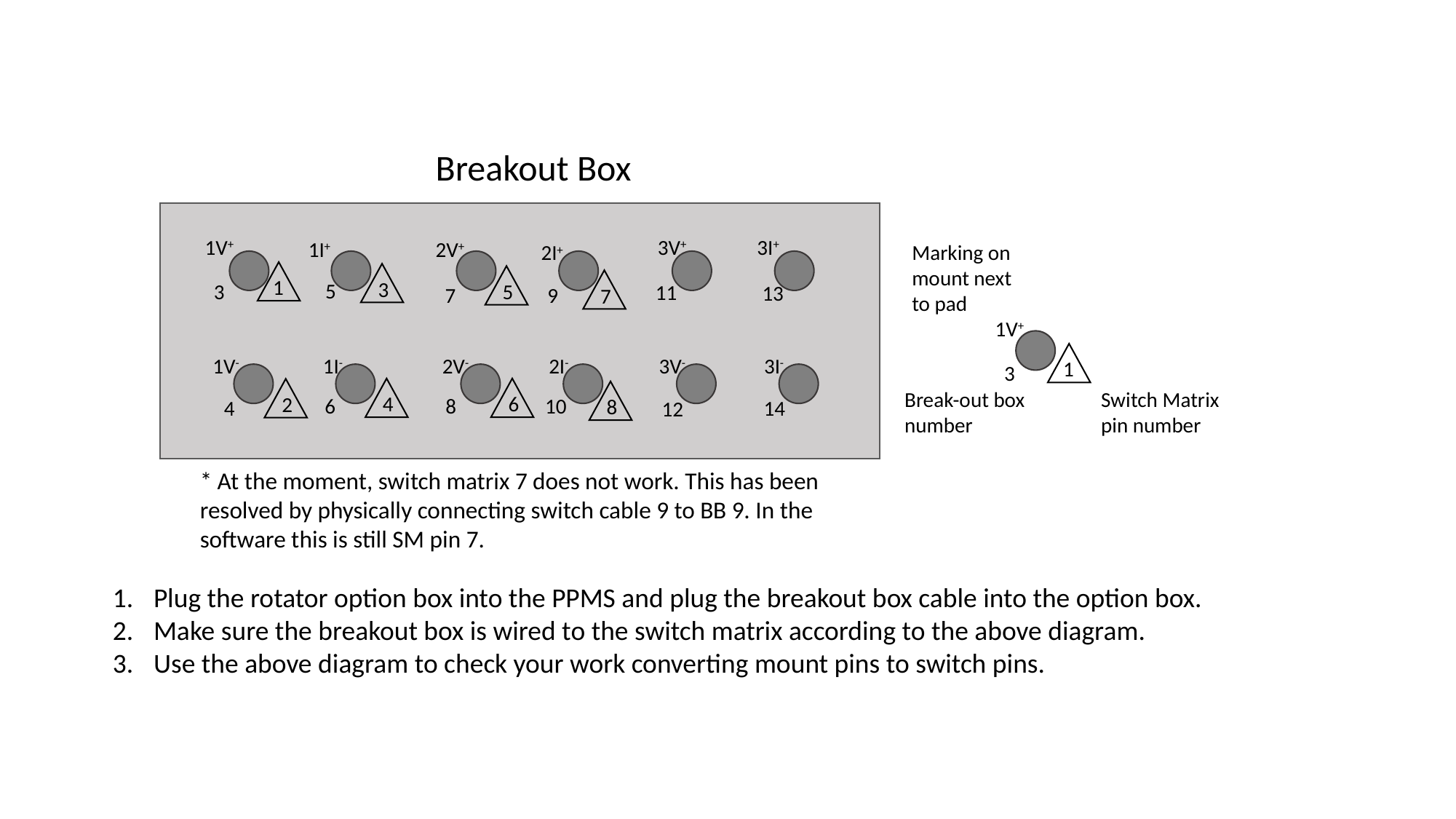

Breakout Box

3I+
3V+
1V+
1I+
2V+
2I+

1

3

5

7
5
3
11
13
9
7
1V-
1I-
2V-
3I-
2I-
3V-

4

6

2

8
8
10
6
4
14
12
Marking on mount next to pad
1V+

1
3
Break-out box number
Switch Matrix pin number
* At the moment, switch matrix 7 does not work. This has been resolved by physically connecting switch cable 9 to BB 9. In the software this is still SM pin 7.
Plug the rotator option box into the PPMS and plug the breakout box cable into the option box.
Make sure the breakout box is wired to the switch matrix according to the above diagram.
Use the above diagram to check your work converting mount pins to switch pins.